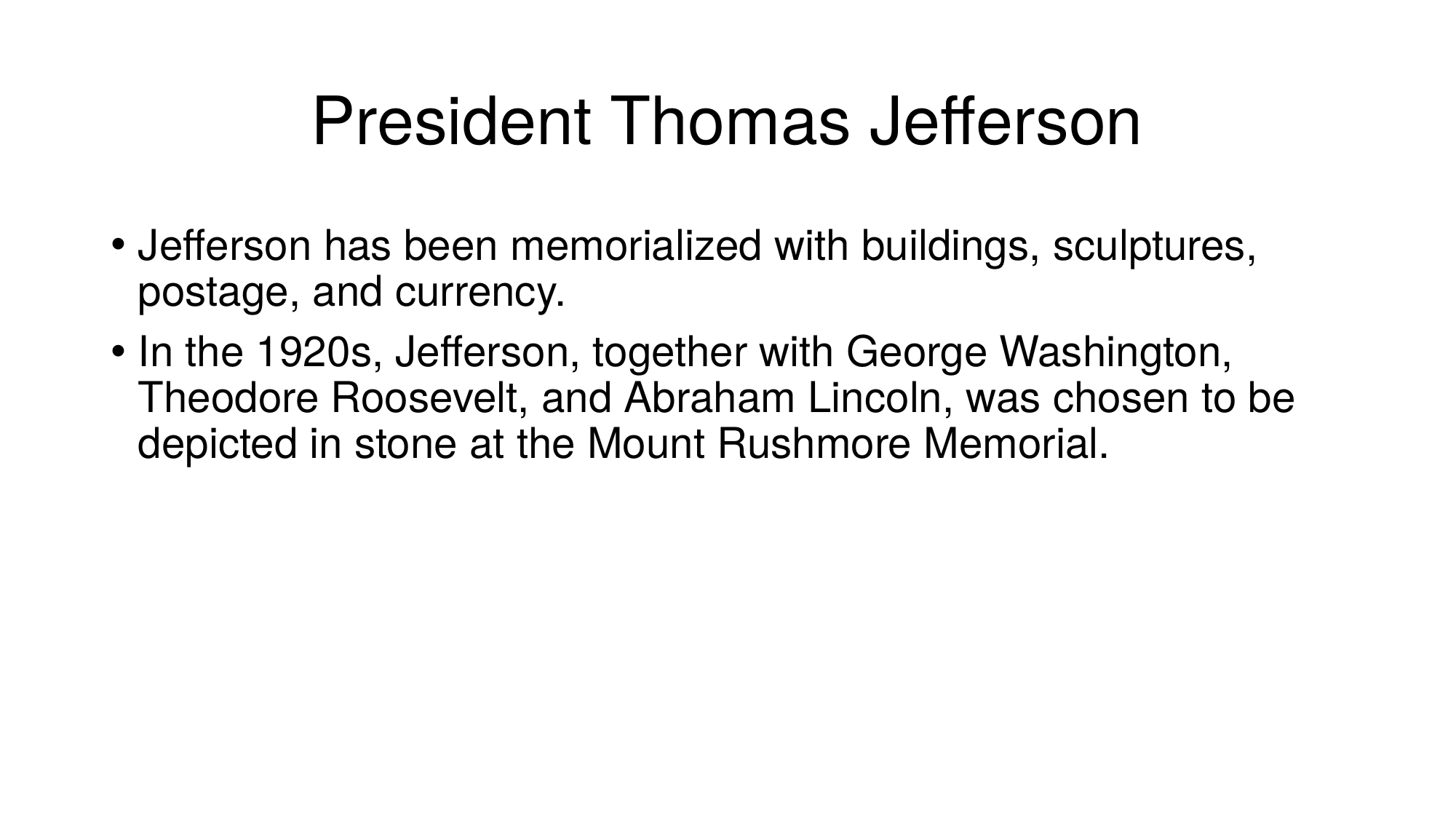

# President Thomas Jefferson
Jefferson has been memorialized with buildings, sculptures, postage, and currency.
In the 1920s, Jefferson, together with George Washington, Theodore Roosevelt, and Abraham Lincoln, was chosen to be depicted in stone at the Mount Rushmore Memorial.